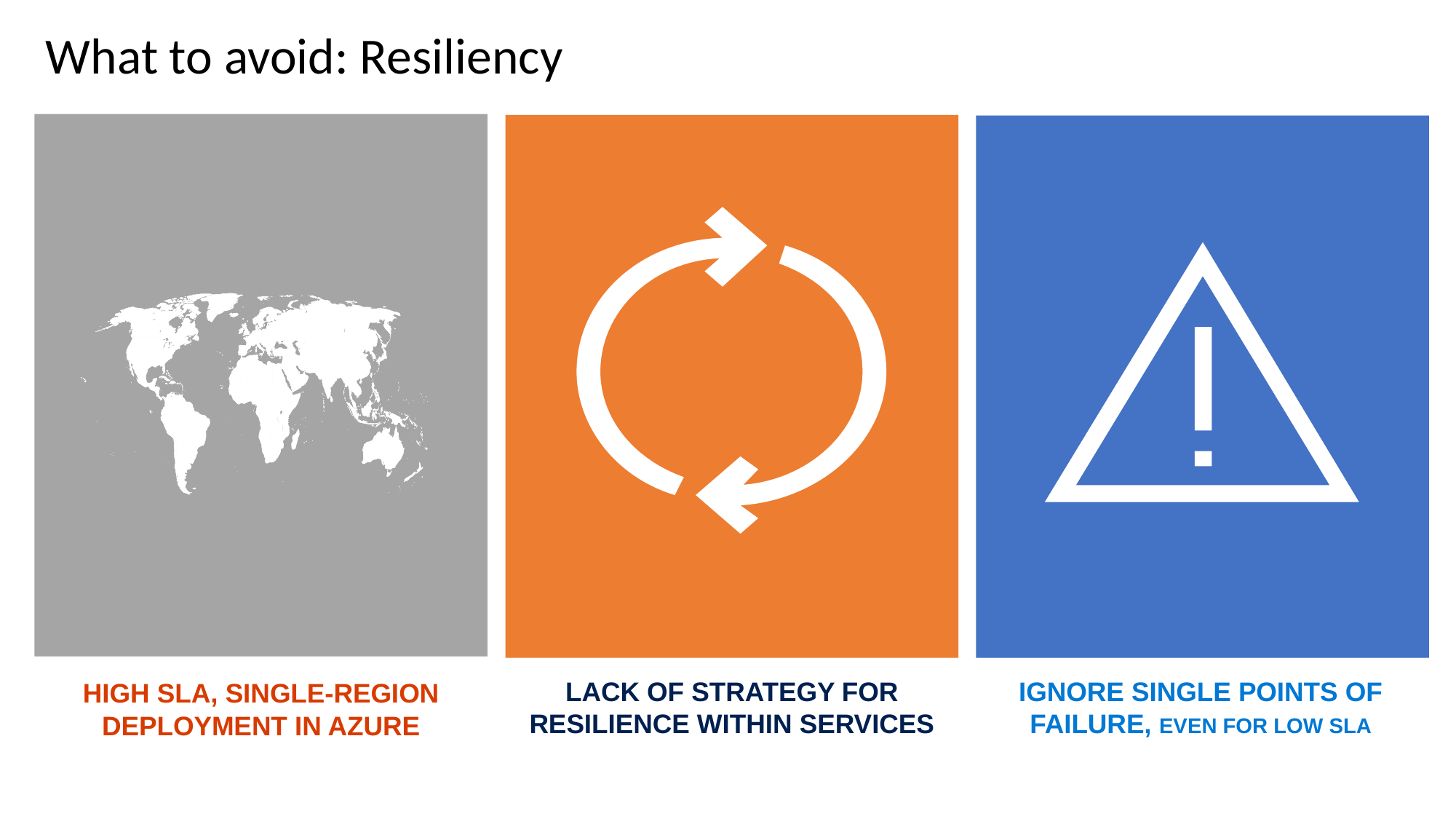

# What to avoid: Resiliency

lack of strategy for resilience within services

ignore single points of failure, EVEN FOR LOW SLA

high sla, single-region deployment in azure